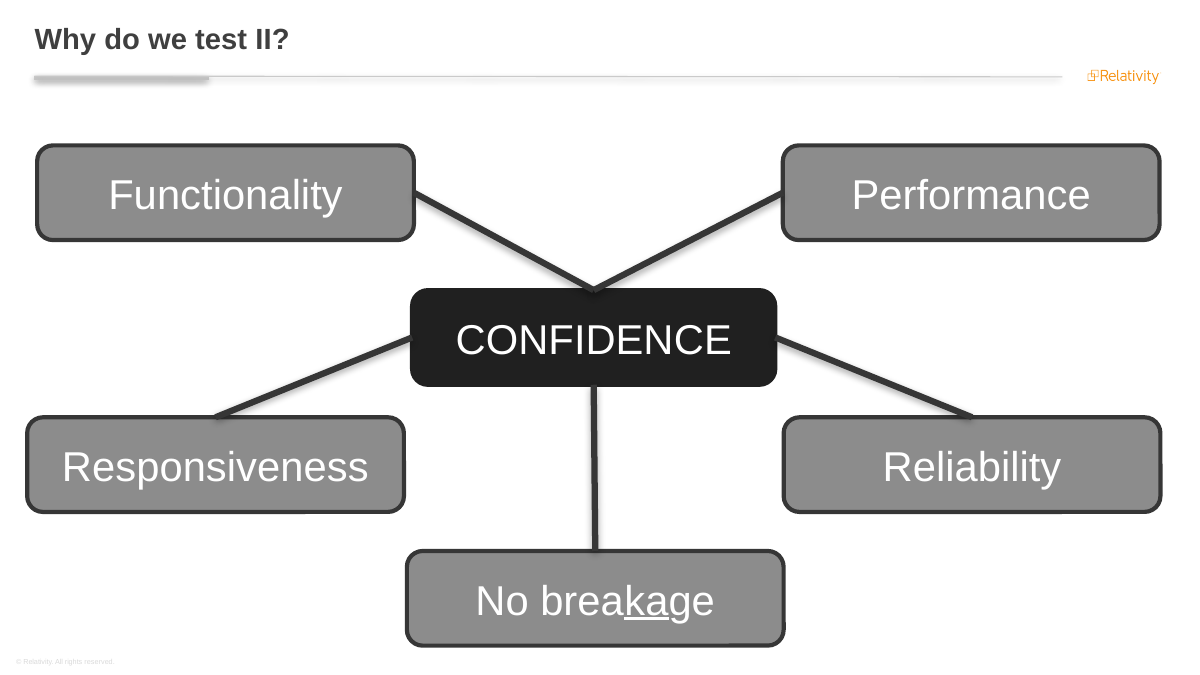

# Why do we test II?
Functionality
Performance
CONFIDENCE
Reliability
Responsiveness
No breakage